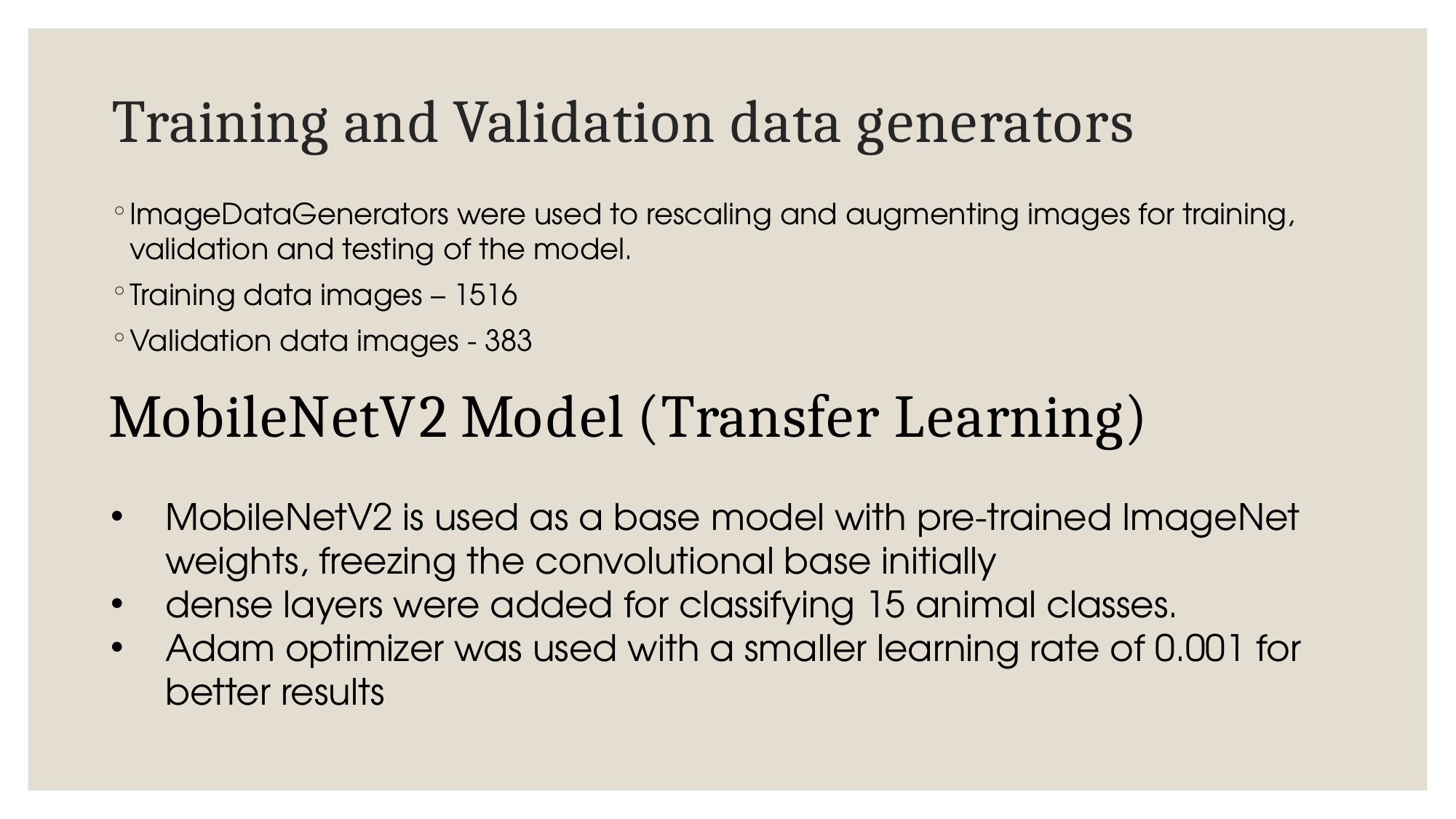

# Training and Validation data generators
ImageDataGenerators were used to rescaling and augmenting images for training, validation and testing of the model.
Training data images – 1516
Validation data images - 383
MobileNetV2 Model (Transfer Learning)
MobileNetV2 is used as a base model with pre-trained ImageNet weights, freezing the convolutional base initially
dense layers were added for classifying 15 animal classes.
Adam optimizer was used with a smaller learning rate of 0.001 for better results